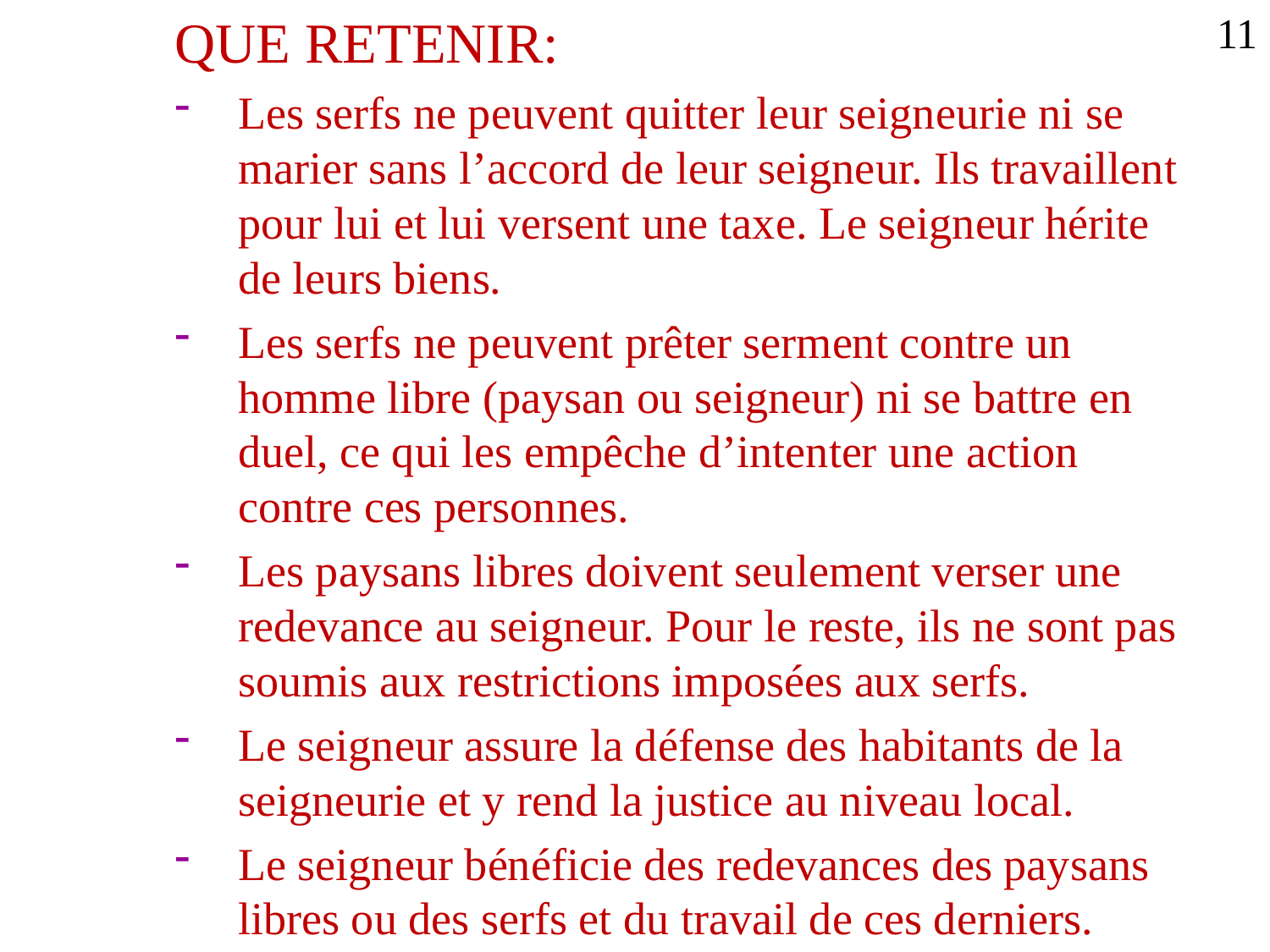

QUE RETENIR:
Les serfs ne peuvent quitter leur seigneurie ni se marier sans l’accord de leur seigneur. Ils travaillent pour lui et lui versent une taxe. Le seigneur hérite de leurs biens.
Les serfs ne peuvent prêter serment contre un homme libre (paysan ou seigneur) ni se battre en duel, ce qui les empêche d’intenter une action contre ces personnes.
Les paysans libres doivent seulement verser une redevance au seigneur. Pour le reste, ils ne sont pas soumis aux restrictions imposées aux serfs.
Le seigneur assure la défense des habitants de la seigneurie et y rend la justice au niveau local.
Le seigneur bénéficie des redevances des paysans libres ou des serfs et du travail de ces derniers.
11